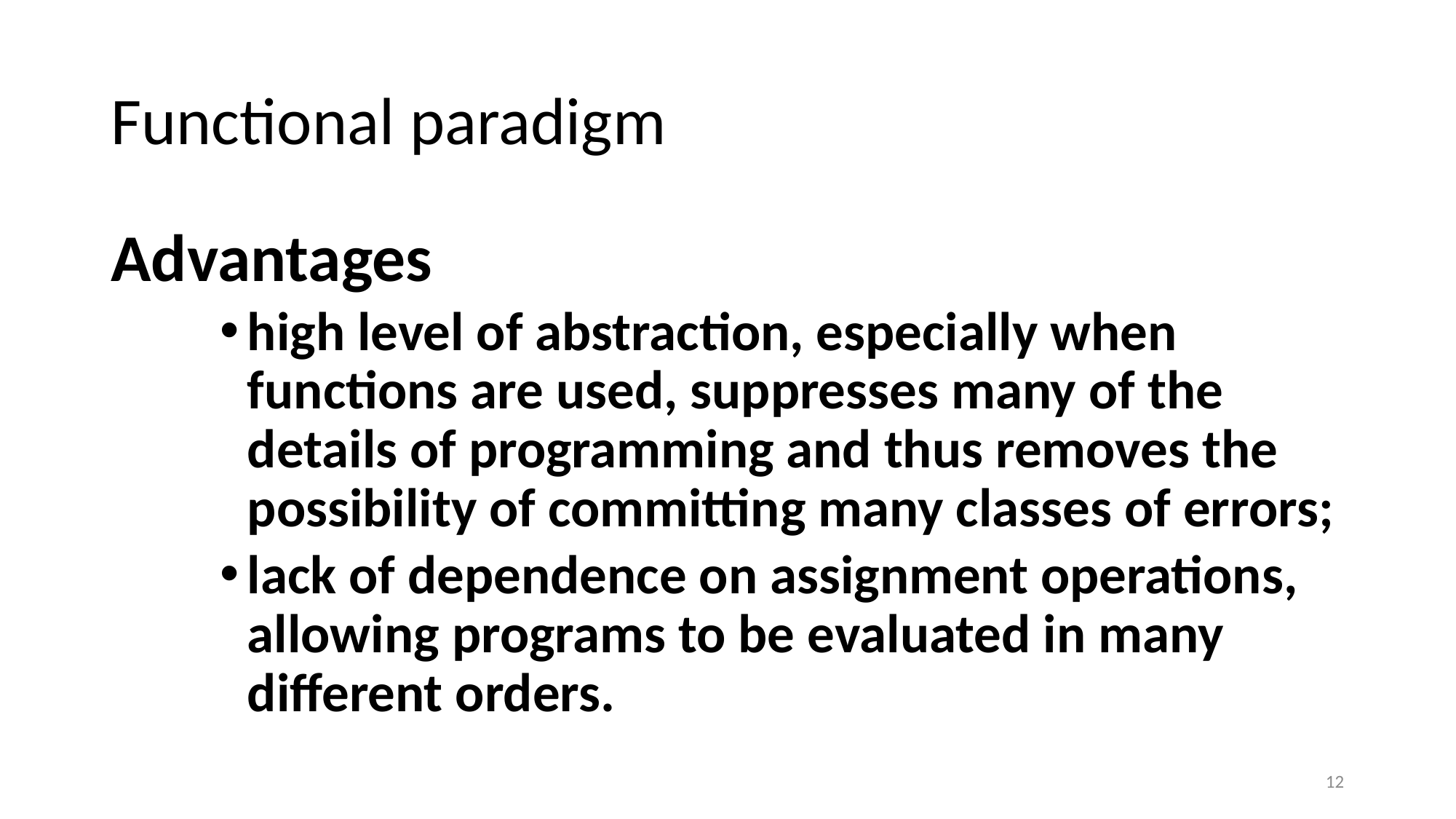

# Functional paradigm
Advantages
high level of abstraction, especially when functions are used, suppresses many of the details of programming and thus removes the possibility of committing many classes of errors;
lack of dependence on assignment operations, allowing programs to be evaluated in many different orders.
12